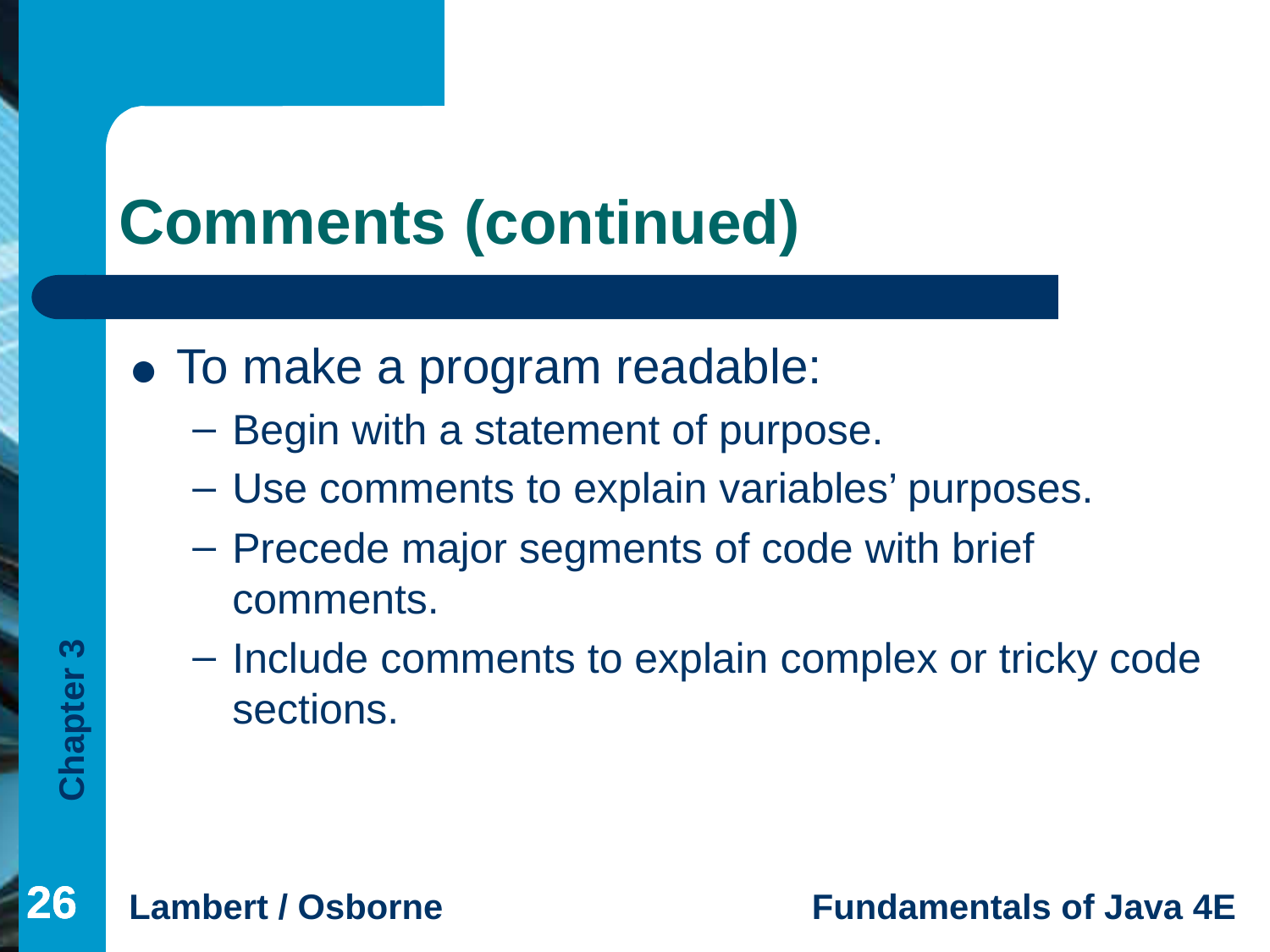

# Comments (continued)
To make a program readable:
Begin with a statement of purpose.
Use comments to explain variables’ purposes.
Precede major segments of code with brief comments.
Include comments to explain complex or tricky code sections.

26
26
26